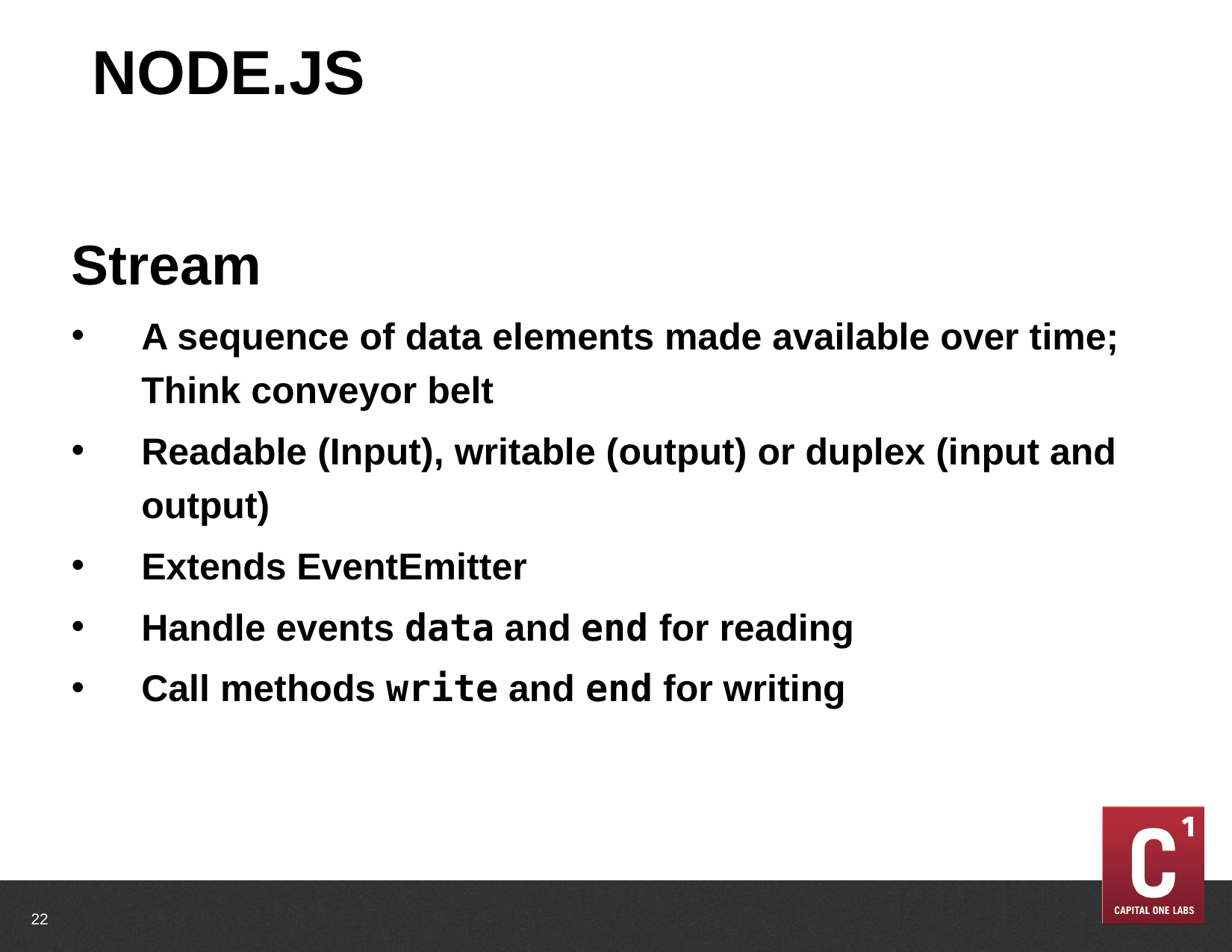

# Node.js
Stream
A sequence of data elements made available over time; Think conveyor belt
Readable (Input), writable (output) or duplex (input and output)
Extends EventEmitter
Handle events data and end for reading
Call methods write and end for writing